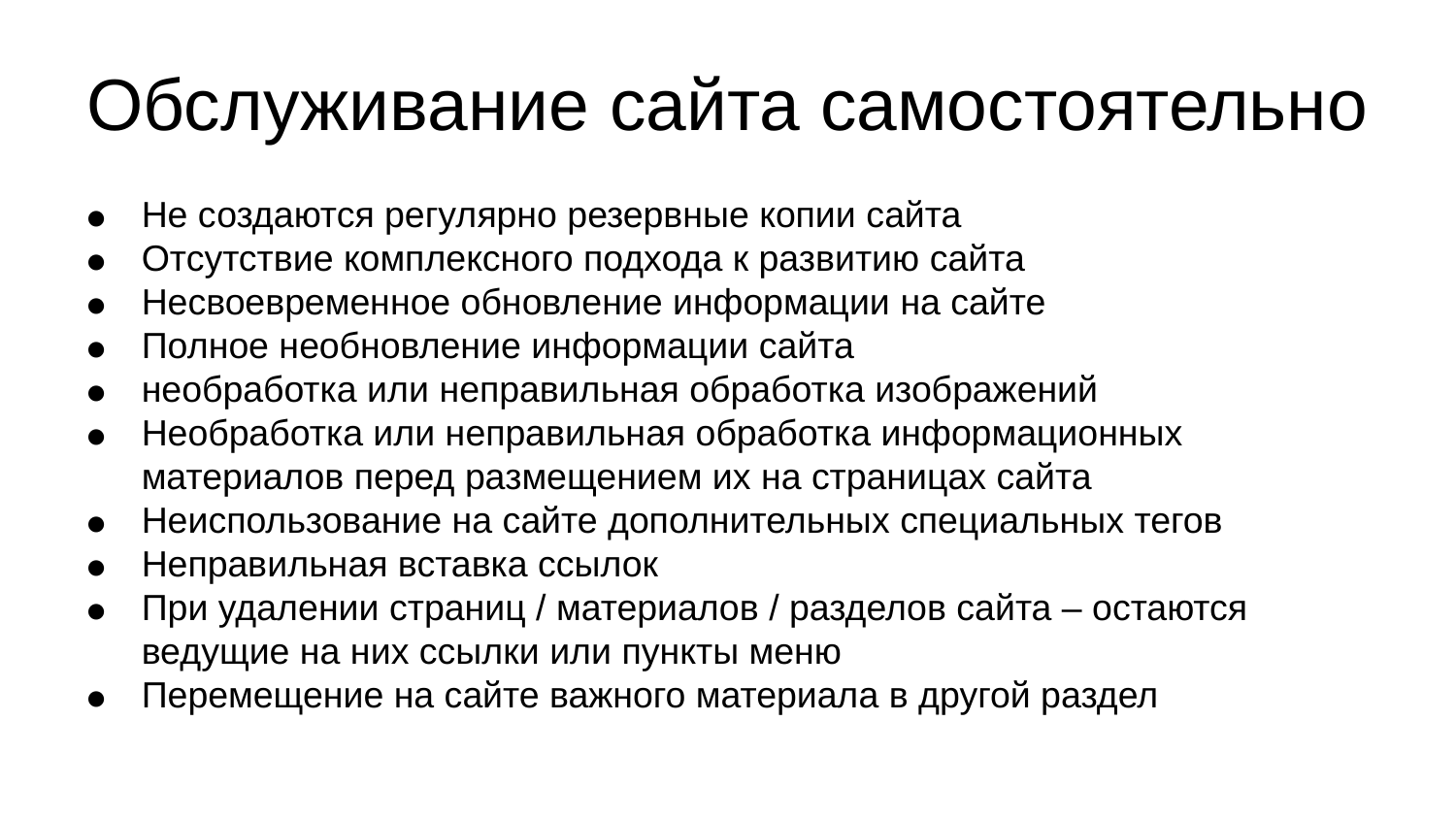

Обслуживание сайта самостоятельно
Не создаются регулярно резервные копии сайта
Отсутствие комплексного подхода к развитию сайта
Несвоевременное обновление информации на сайте
Полное необновление информации сайта
необработка или неправильная обработка изображений
Необработка или неправильная обработка информационных материалов перед размещением их на страницах сайта
Неиспользование на сайте дополнительных специальных тегов
Неправильная вставка ссылок
При удалении страниц / материалов / разделов сайта – остаются ведущие на них ссылки или пункты меню
Перемещение на сайте важного материала в другой раздел